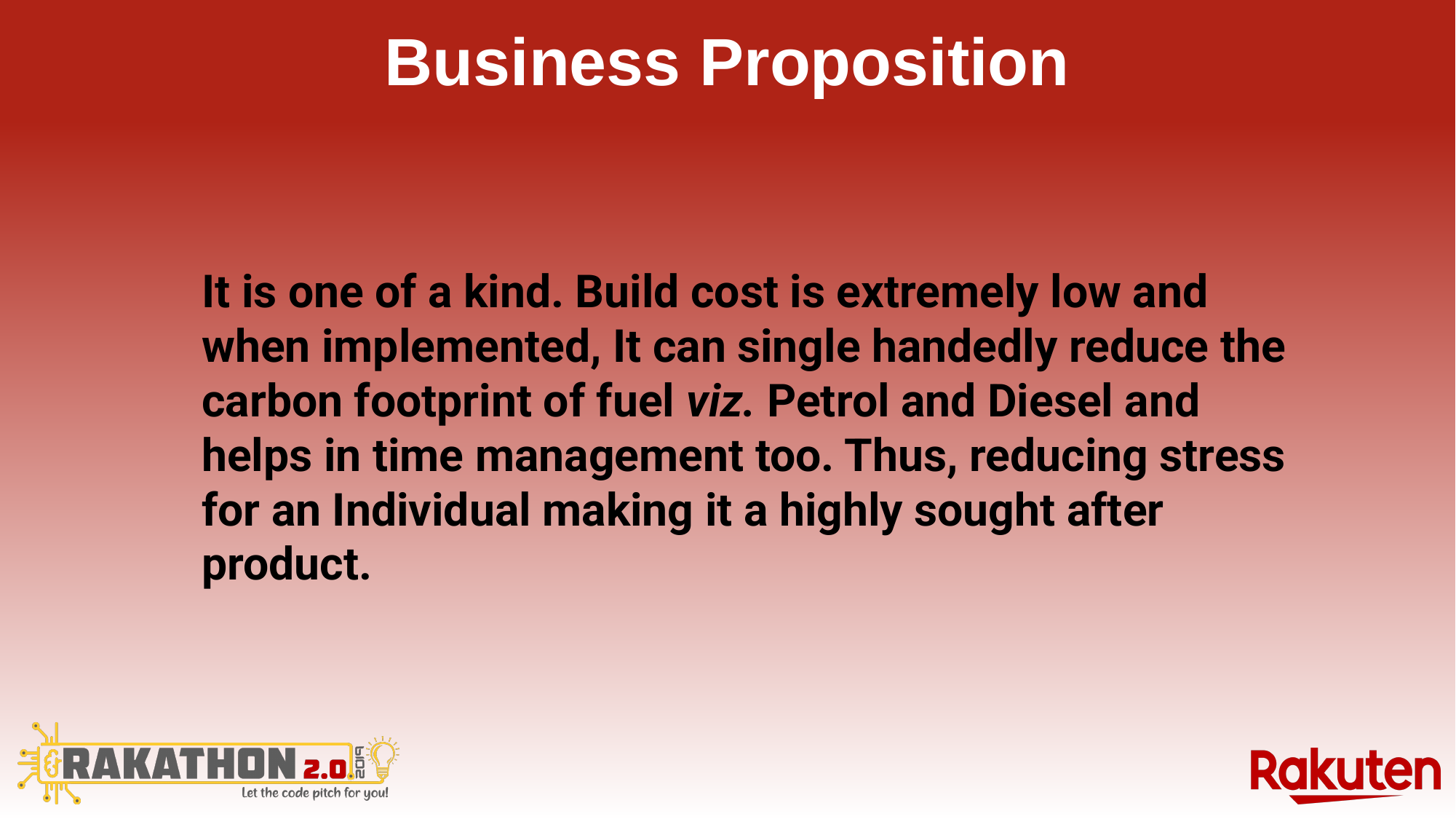

# Business Proposition
It is one of a kind. Build cost is extremely low and when implemented, It can single handedly reduce the carbon footprint of fuel viz. Petrol and Diesel and helps in time management too. Thus, reducing stress for an Individual making it a highly sought after product.